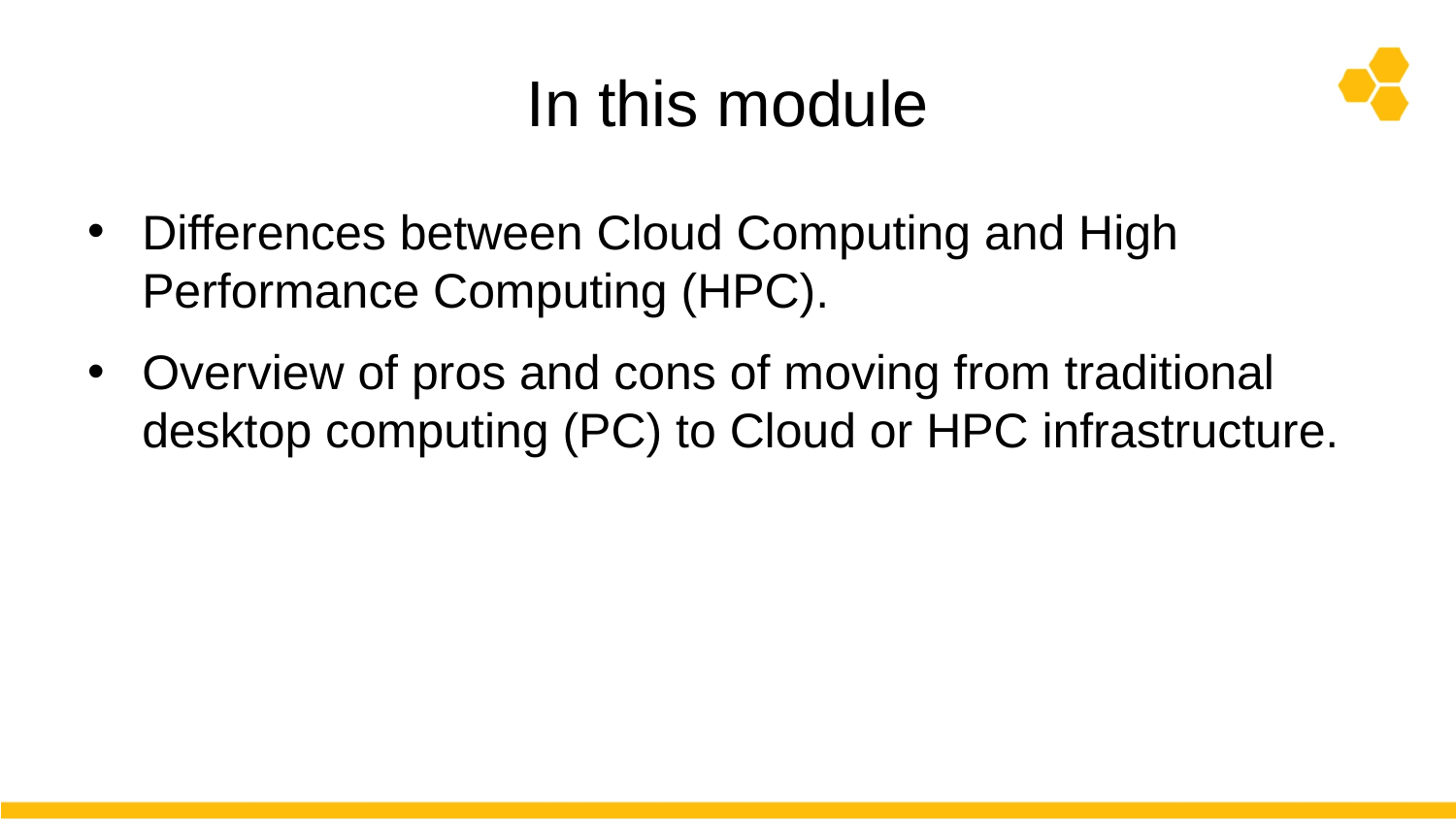

# In this module
Differences between Cloud Computing and High Performance Computing (HPC).
Overview of pros and cons of moving from traditional desktop computing (PC) to Cloud or HPC infrastructure.